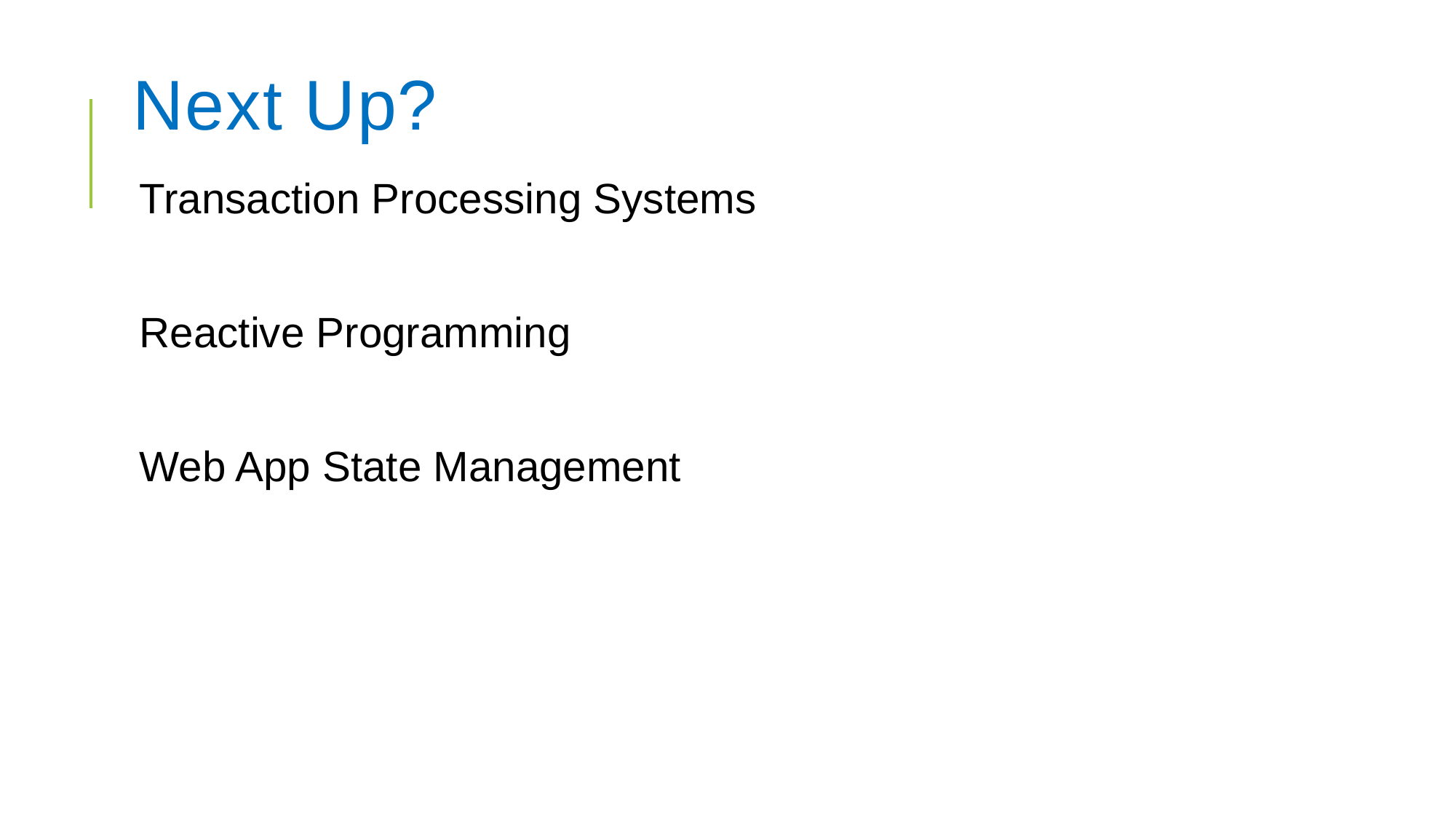

# Next Up?
Transaction Processing Systems

Reactive Programming

Web App State Management